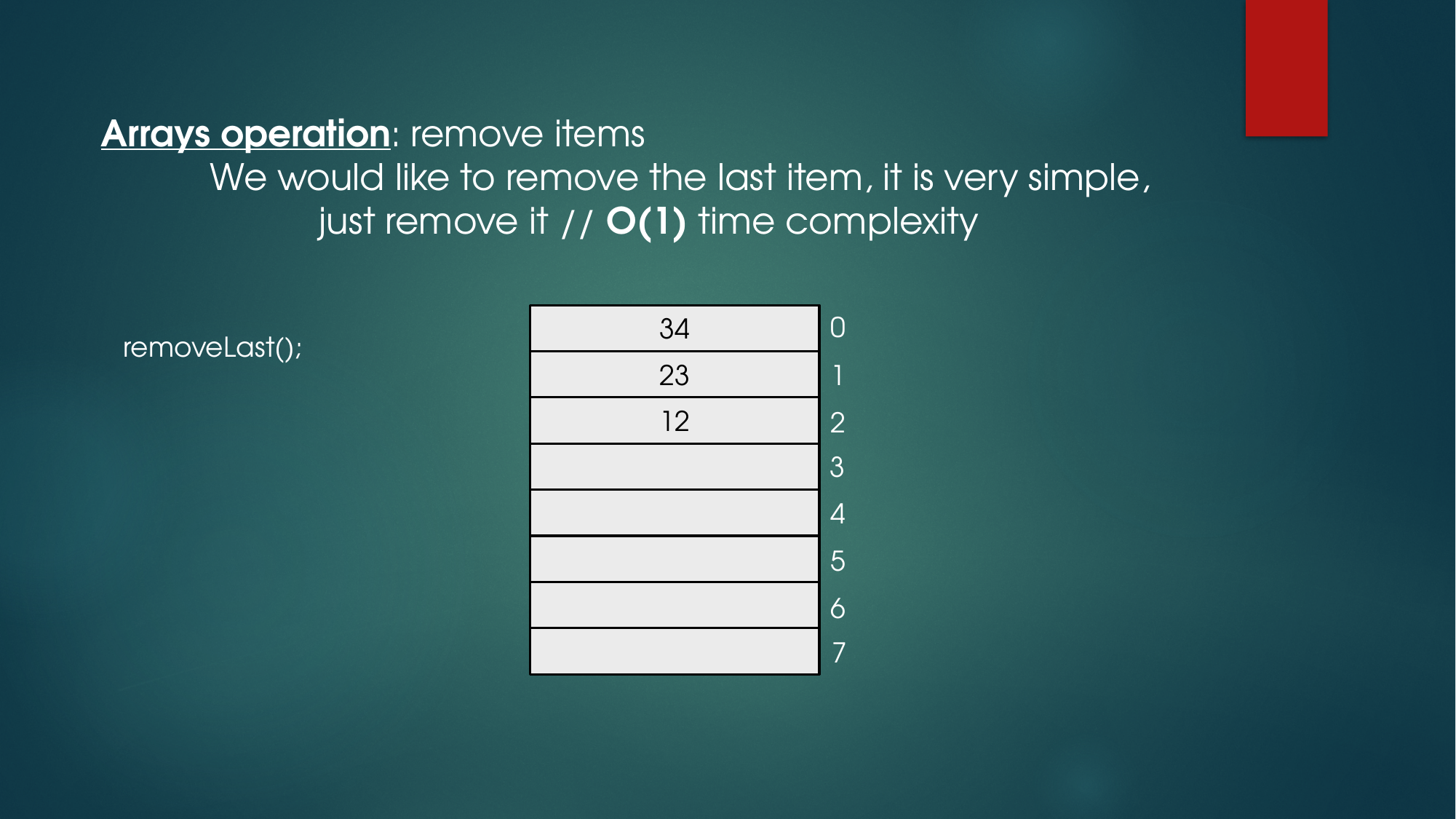

Arrays operation: remove items
	We would like to remove the last item, it is very simple,
		just remove it // O(1) time complexity
34
0
removeLast();
23
1
12
2

3

4

5

6

7